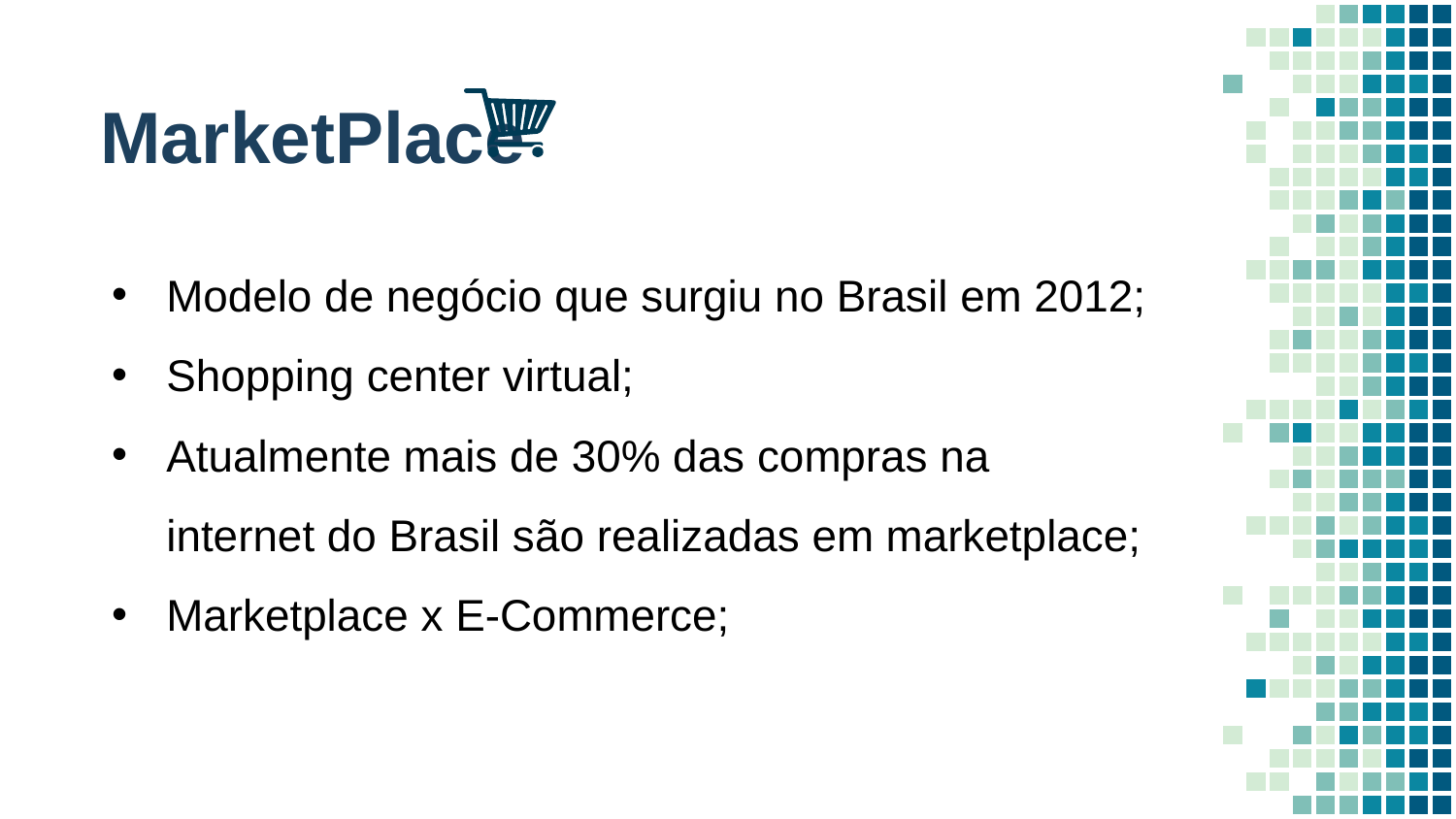

MarketPlace

Modelo de negócio que surgiu no Brasil em 2012;
Shopping center virtual;
Atualmente mais de 30% das compras na internet do Brasil são realizadas em marketplace;
Marketplace x E-Commerce;